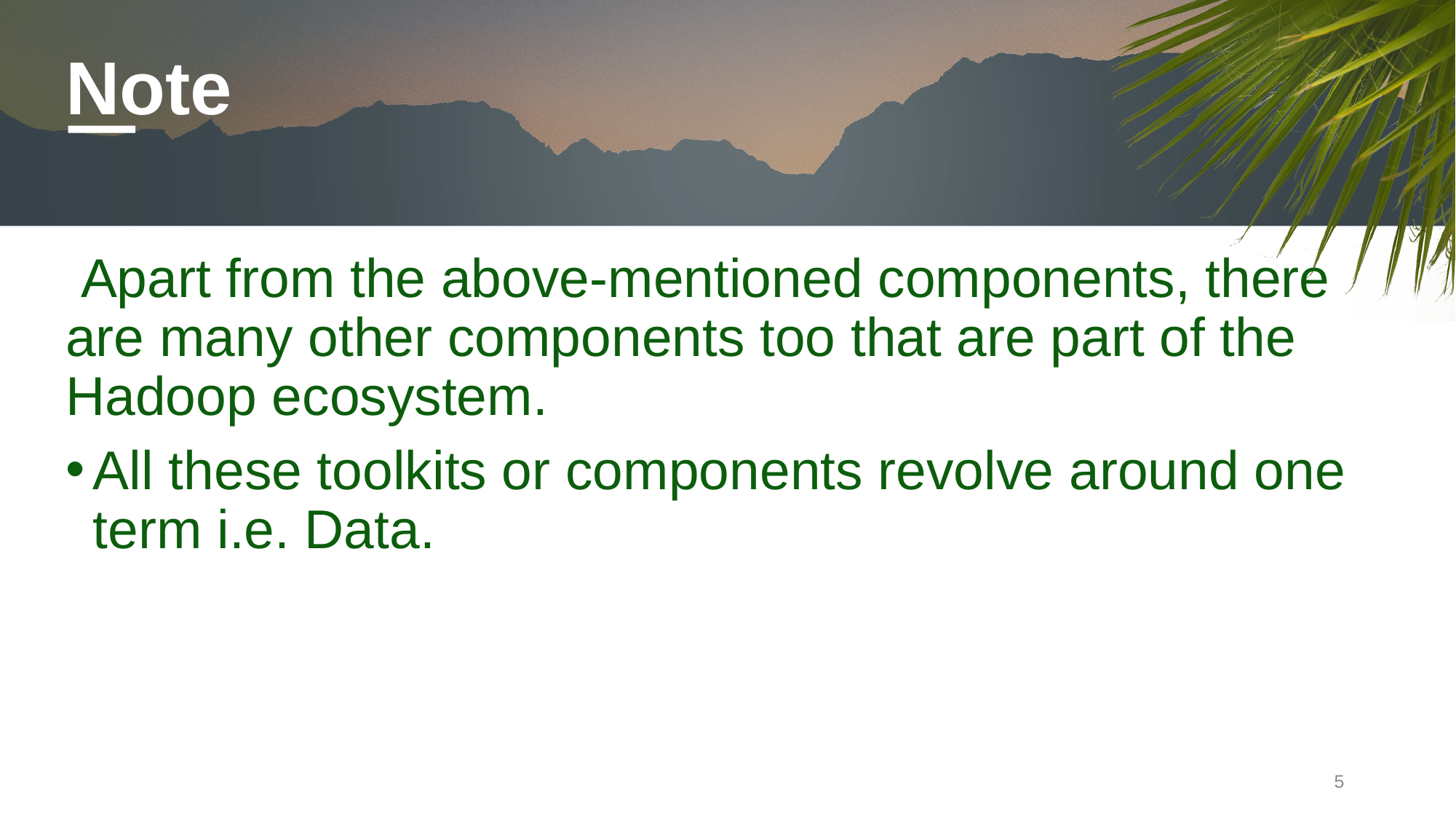

# Note
 Apart from the above-mentioned components, there are many other components too that are part of the Hadoop ecosystem.
All these toolkits or components revolve around one term i.e. Data.
5